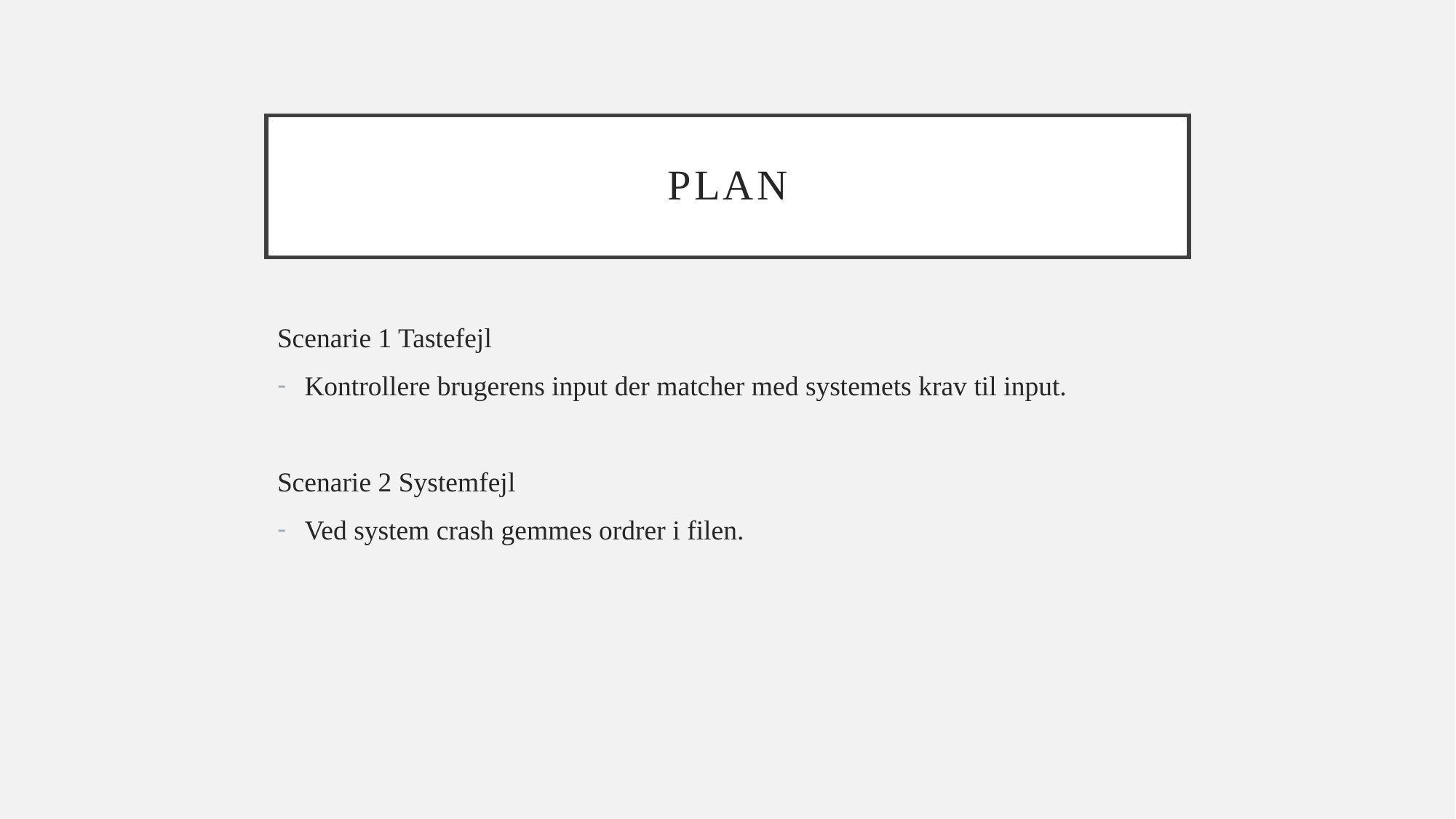

# PLAN
Scenarie 1 Tastefejl
Kontrollere brugerens input der matcher med systemets krav til input.

Scenarie 2 Systemfejl
Ved system crash gemmes ordrer i filen.